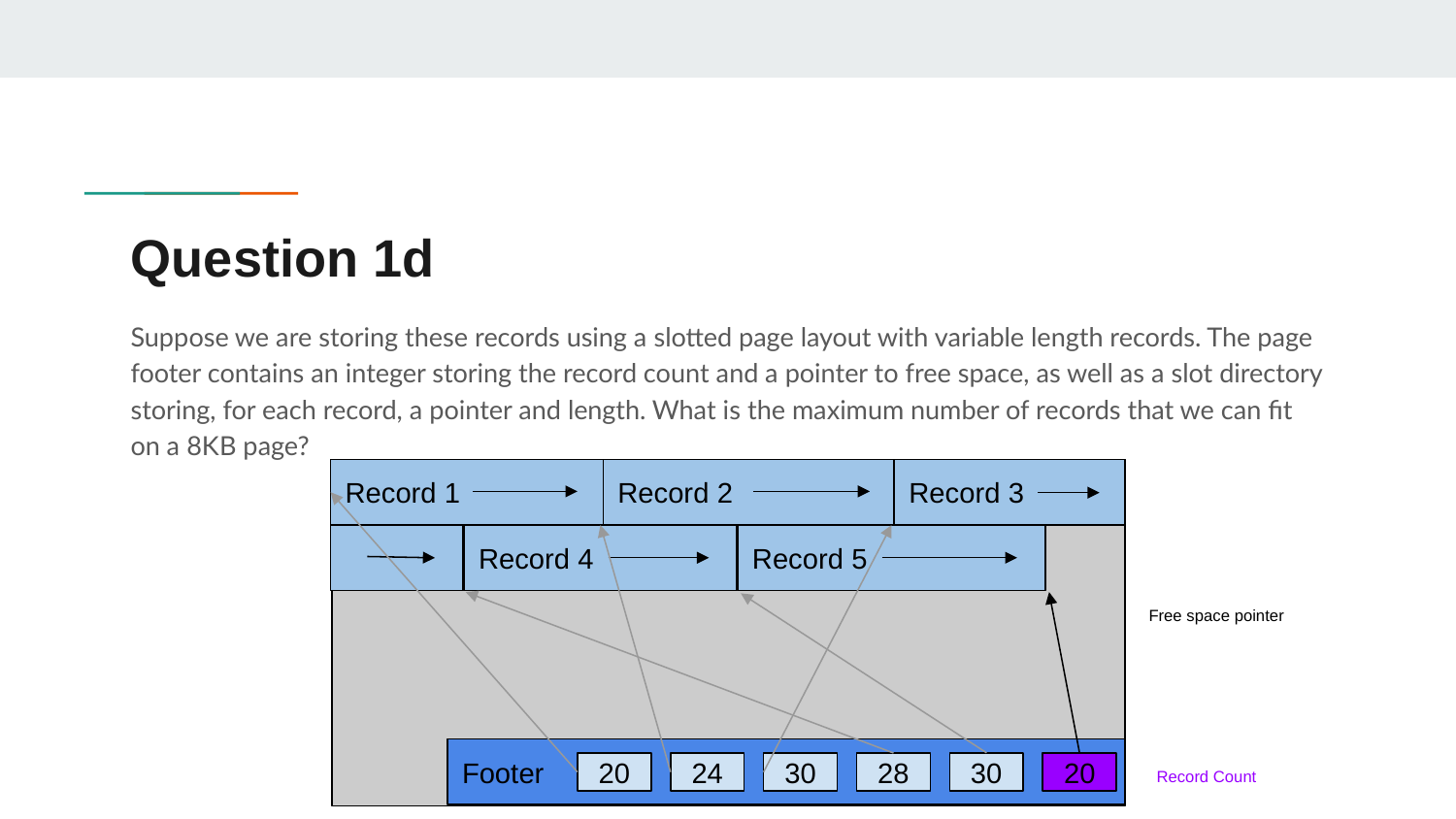

# Question 1d
Suppose we are storing these records using a slotted page layout with variable length records. The page footer contains an integer storing the record count and a pointer to free space, as well as a slot directory storing, for each record, a pointer and length. What is the maximum number of records that we can fit on a 8KB page?
Record 1

Record 2
Record 3

Record 4
Record 5
Free space pointer
Footer
Record Count
30
20
24
30
28
20